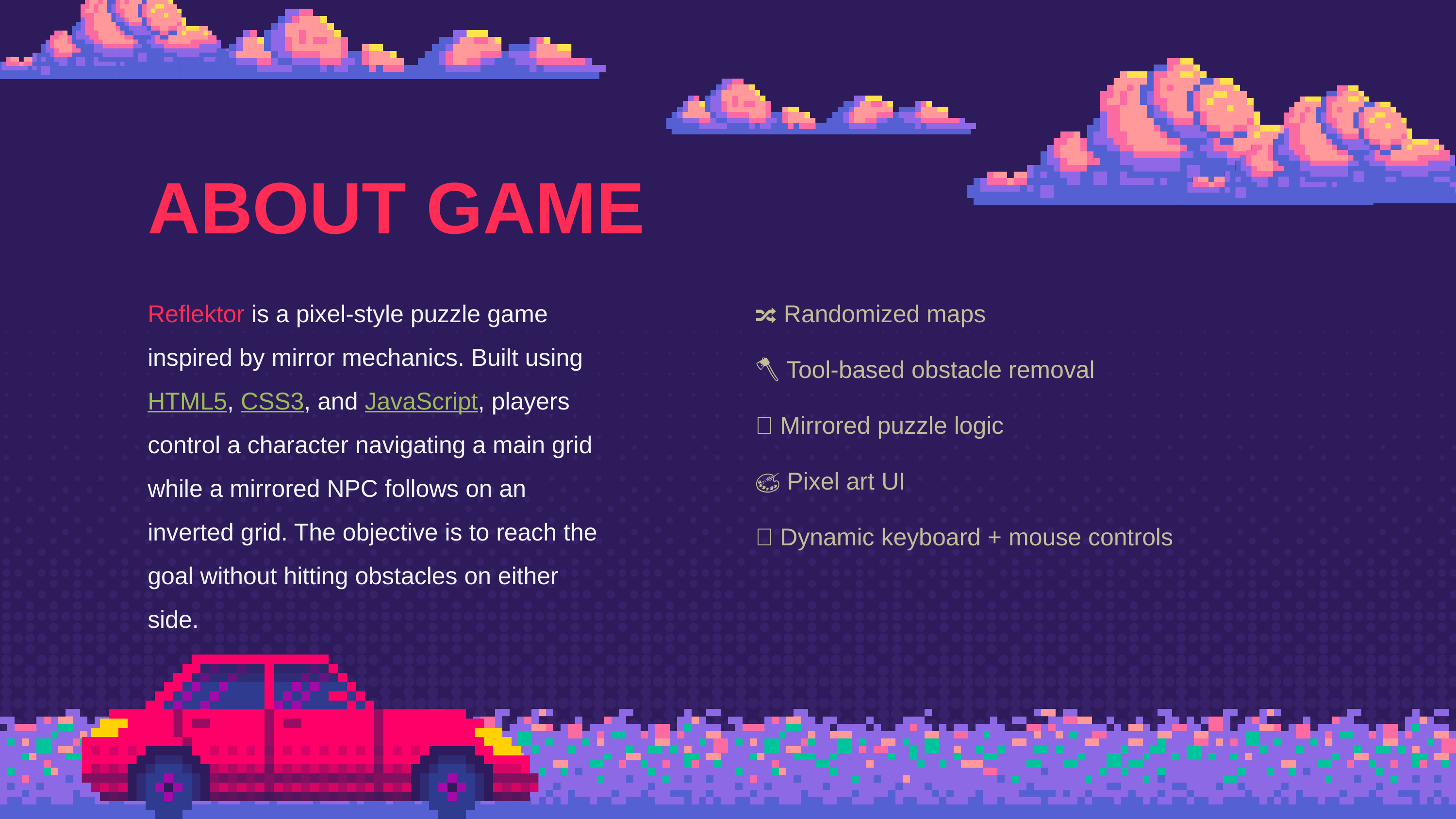

ABOUT GAME
Reflektor is a pixel-style puzzle game inspired by mirror mechanics. Built using HTML5, CSS3, and JavaScript, players control a character navigating a main grid while a mirrored NPC follows on an inverted grid. The objective is to reach the goal without hitting obstacles on either side.
🔀 Randomized maps
🪓 Tool-based obstacle removal
🦮 Mirrored puzzle logic
🎨 Pixel art UI
🧹 Dynamic keyboard + mouse controls